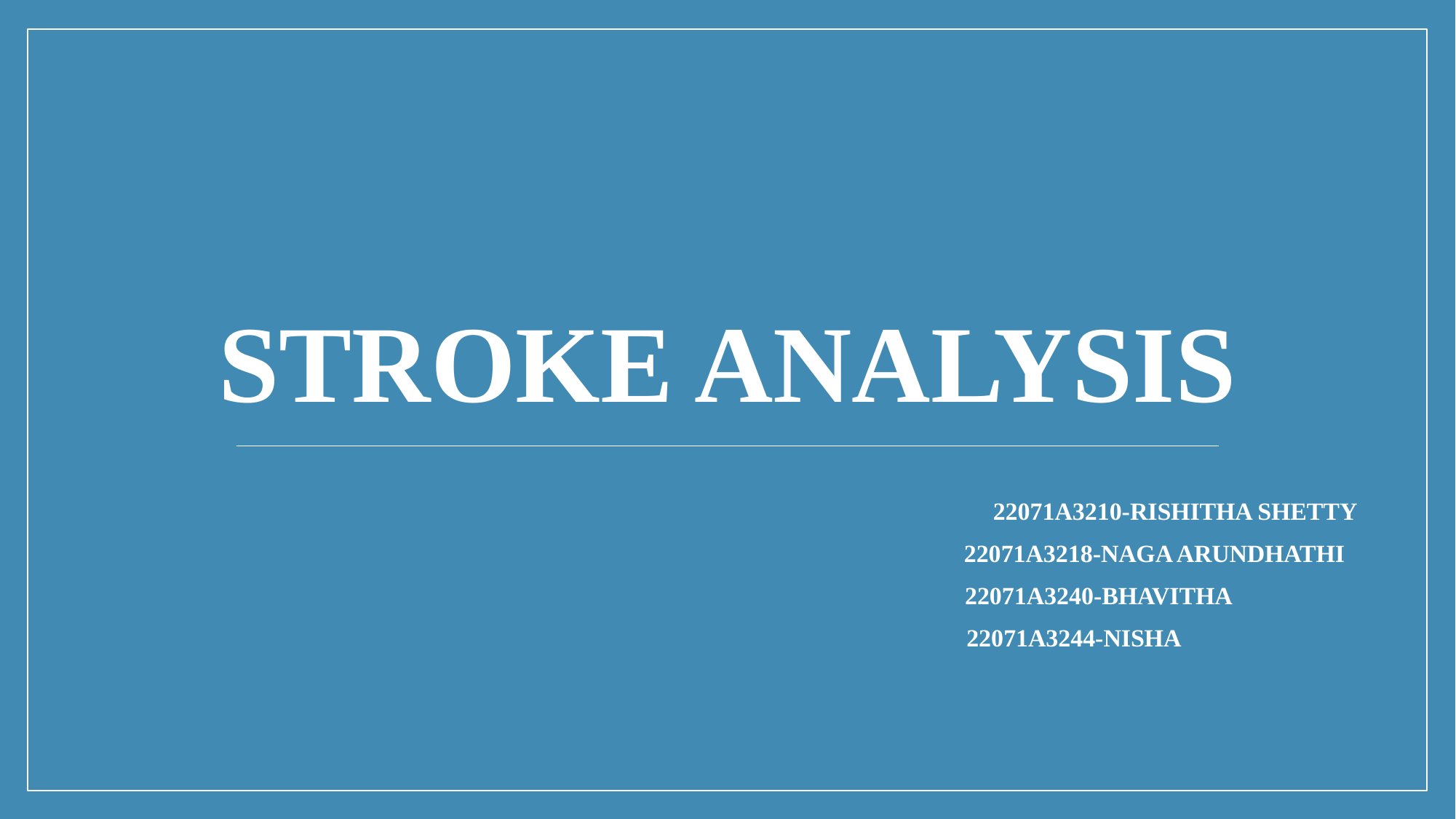

# STROKE ANALYSIS
                                22071A3210-RISHITHA SHETTY
                             22071A3218-NAGA ARUNDHATHI
           22071A3240-BHAVITHA
   22071A3244-NISHA